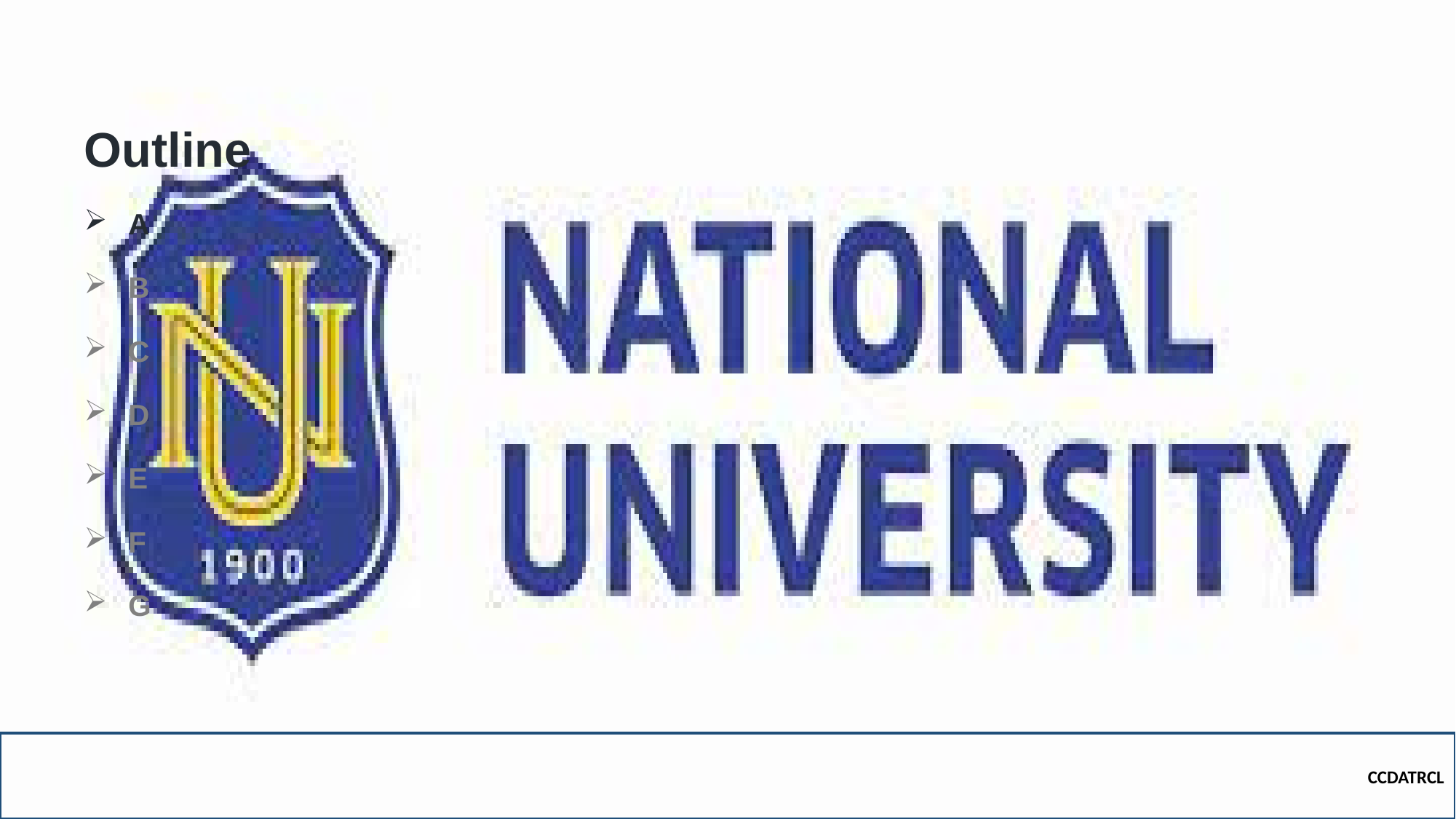

Outline

A

B

C

D

E

F

G

CCDATRCL